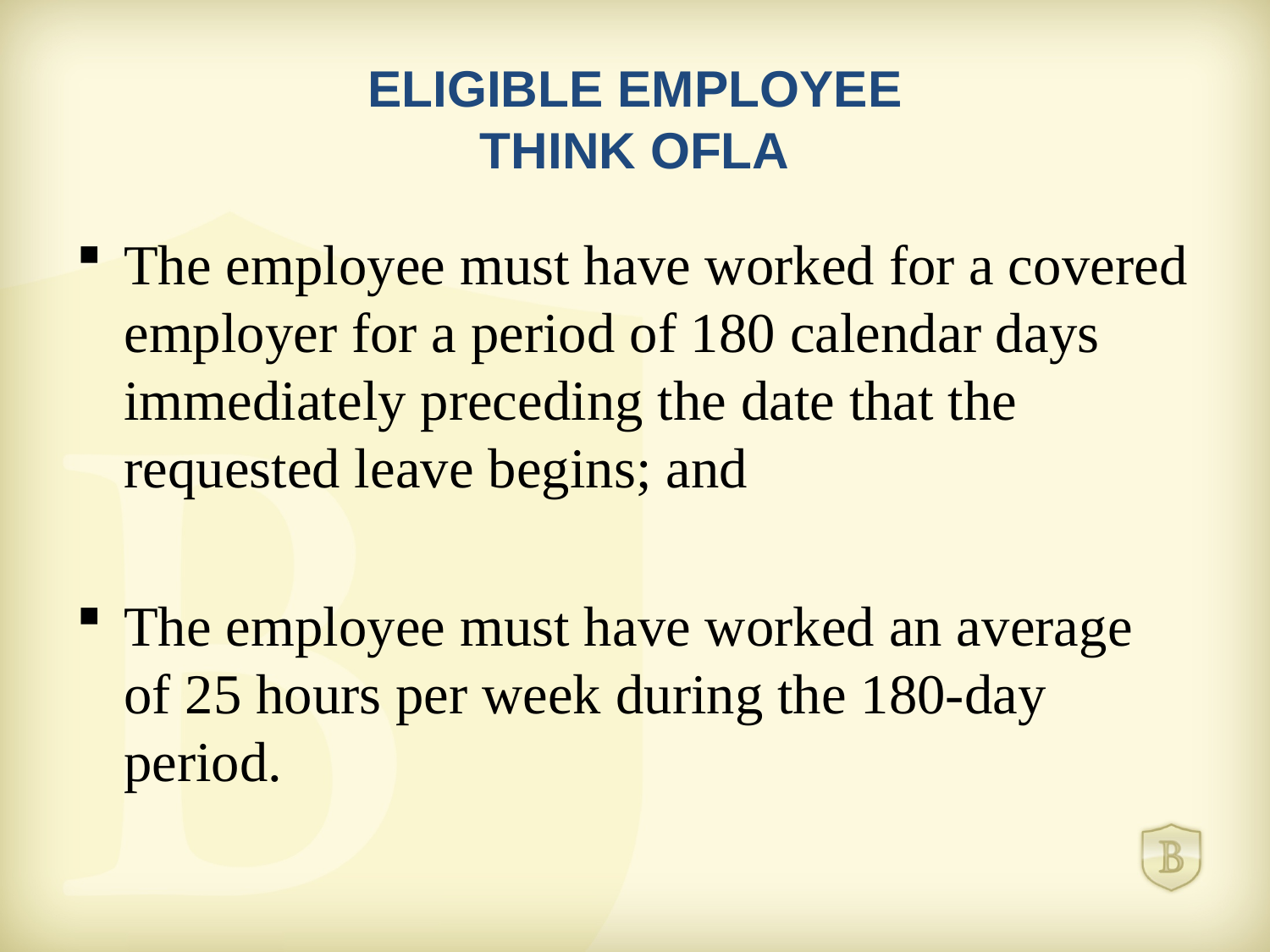

# ELIGIBLE EMPLOYEE THINK OFLA
The employee must have worked for a covered employer for a period of 180 calendar days immediately preceding the date that the requested leave begins; and

The employee must have worked an average of 25 hours per week during the 180-day period.